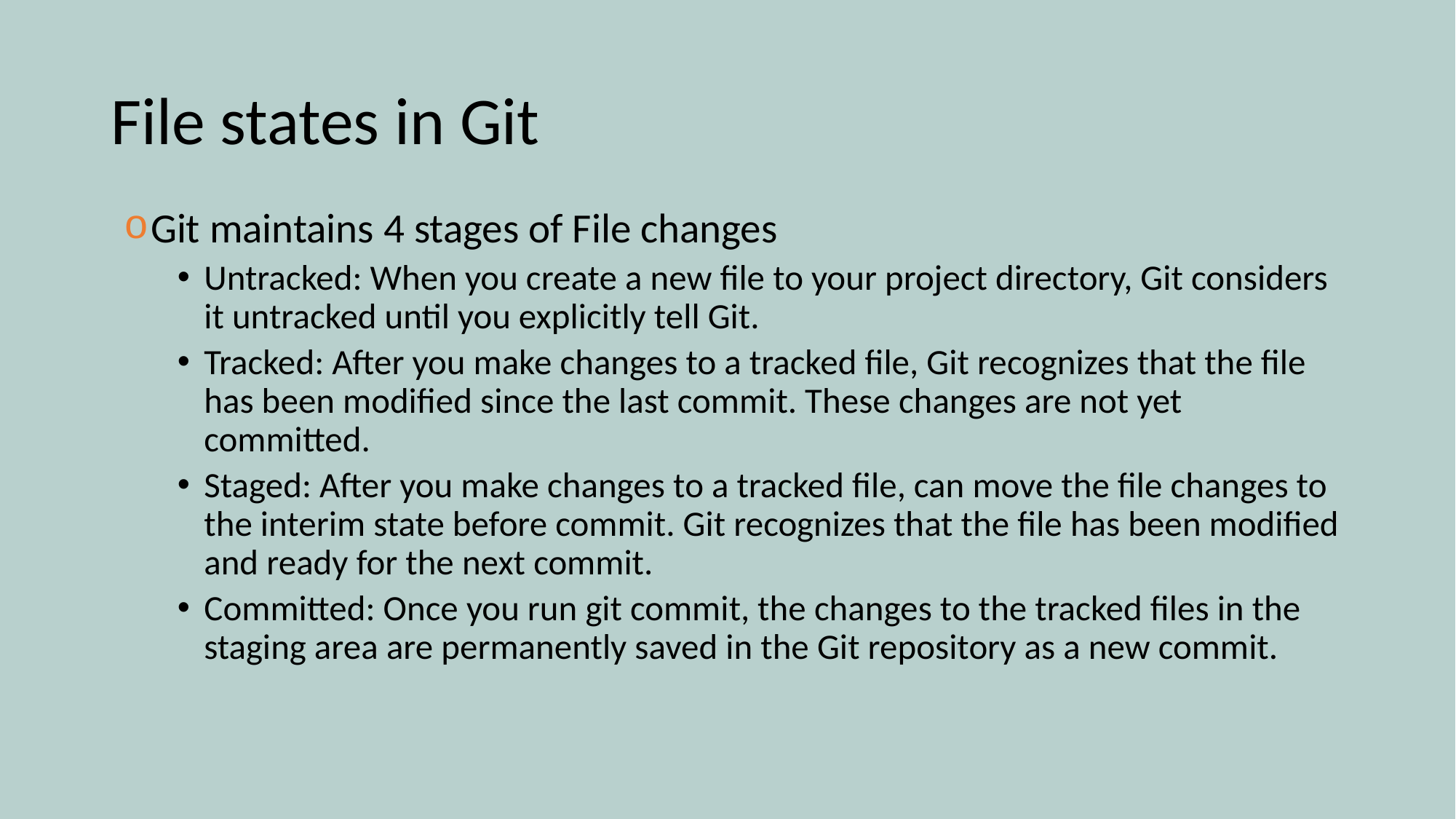

# File states in Git
Git maintains 4 stages of File changes
Untracked: When you create a new file to your project directory, Git considers it untracked until you explicitly tell Git.
Tracked: After you make changes to a tracked file, Git recognizes that the file has been modified since the last commit. These changes are not yet committed.
Staged: After you make changes to a tracked file, can move the file changes to the interim state before commit. Git recognizes that the file has been modified and ready for the next commit.
Committed: Once you run git commit, the changes to the tracked files in the staging area are permanently saved in the Git repository as a new commit.